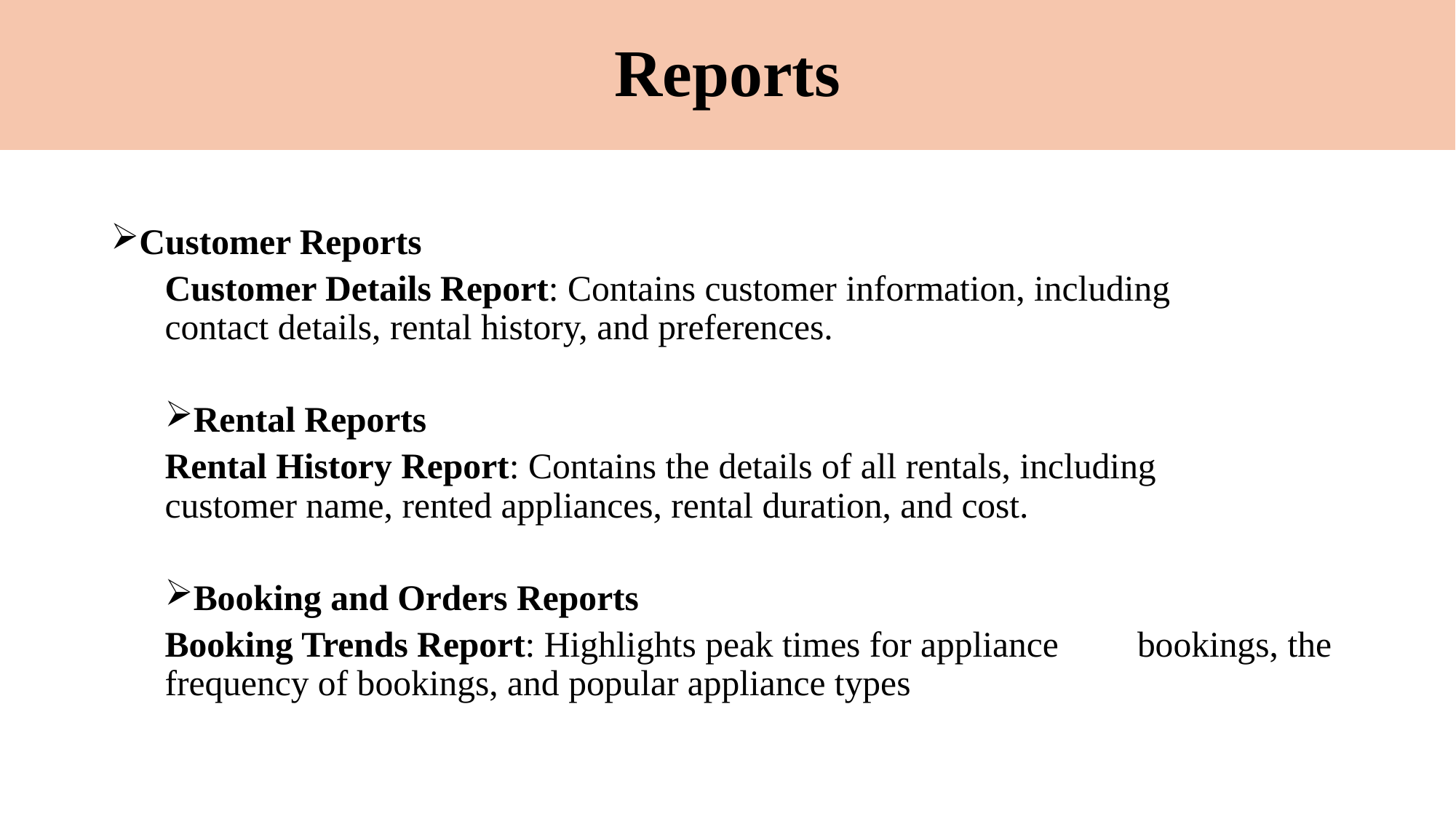

# Reports
Customer Reports
	Customer Details Report: Contains customer information, including 	contact details, rental history, and preferences.

Rental Reports
		Rental History Report: Contains the details of all rentals, including 		customer name, rented appliances, rental duration, and cost.

Booking and Orders Reports
		Booking Trends Report: Highlights peak times for appliance 			bookings, the frequency of bookings, and popular appliance types